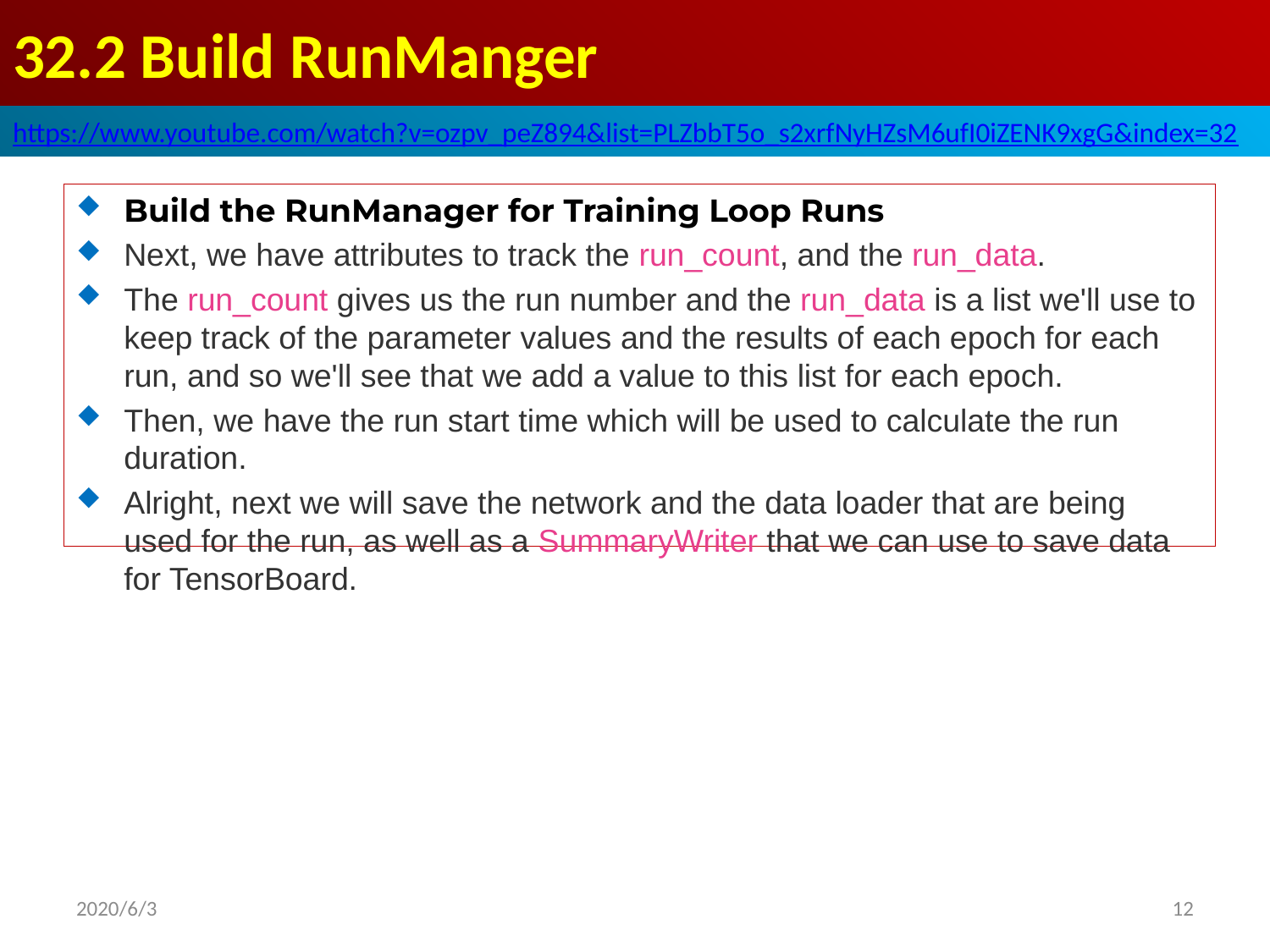

# 32.2 Build RunManger
https://www.youtube.com/watch?v=ozpv_peZ894&list=PLZbbT5o_s2xrfNyHZsM6ufI0iZENK9xgG&index=32
Build the RunManager for Training Loop Runs
Next, we have attributes to track the run_count, and the run_data.
The run_count gives us the run number and the run_data is a list we'll use to keep track of the parameter values and the results of each epoch for each run, and so we'll see that we add a value to this list for each epoch.
Then, we have the run start time which will be used to calculate the run duration.
Alright, next we will save the network and the data loader that are being used for the run, as well as a SummaryWriter that we can use to save data for TensorBoard.
2020/6/3
12